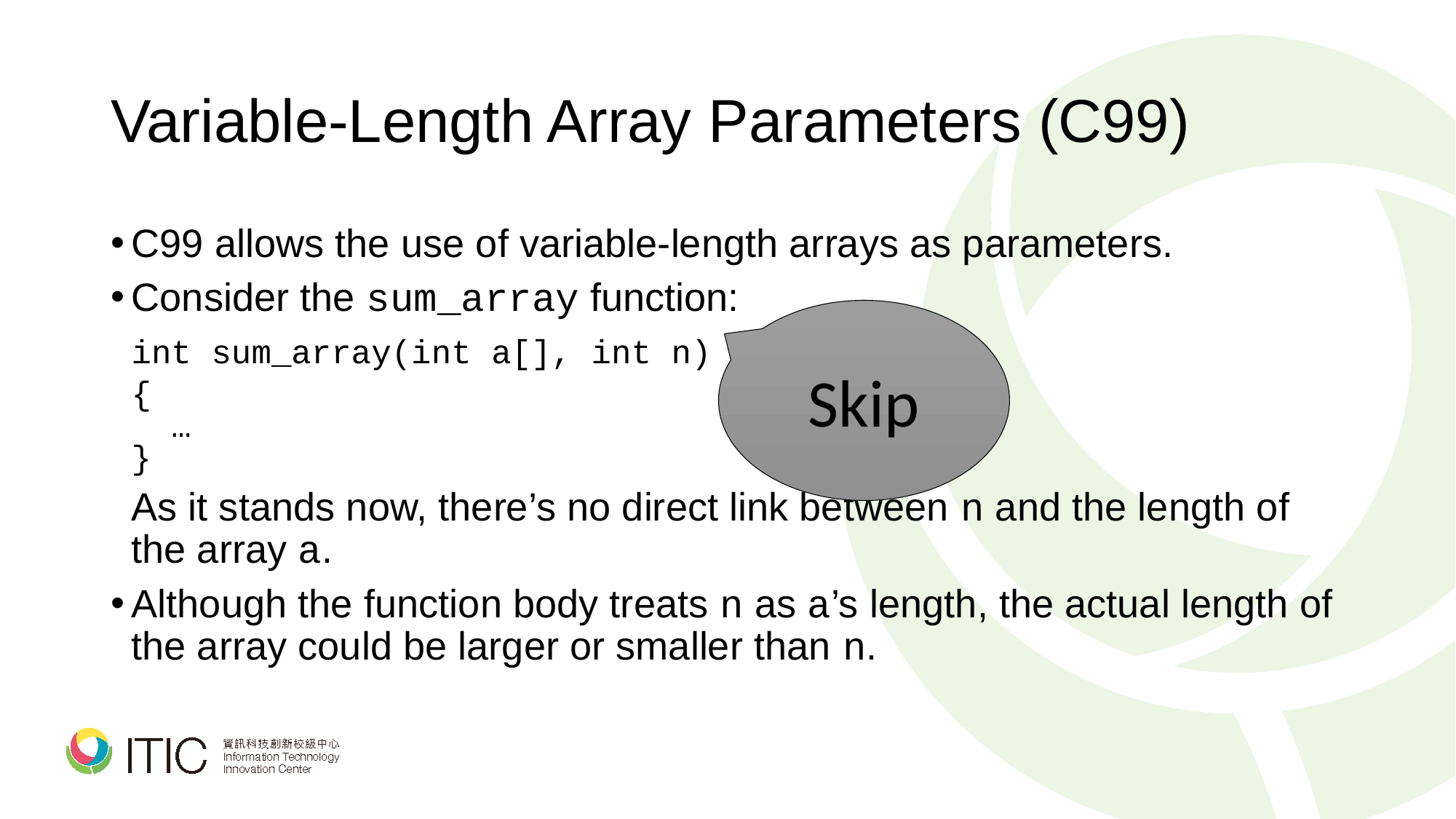

# Variable-Length Array Parameters (C99)
C99 allows the use of variable-length arrays as parameters.
Consider the sum_array function:
	int sum_array(int a[], int n)
	{
	  …
	}
	As it stands now, there’s no direct link between n and the length of the array a.
Although the function body treats n as a’s length, the actual length of the array could be larger or smaller than n.
Skip